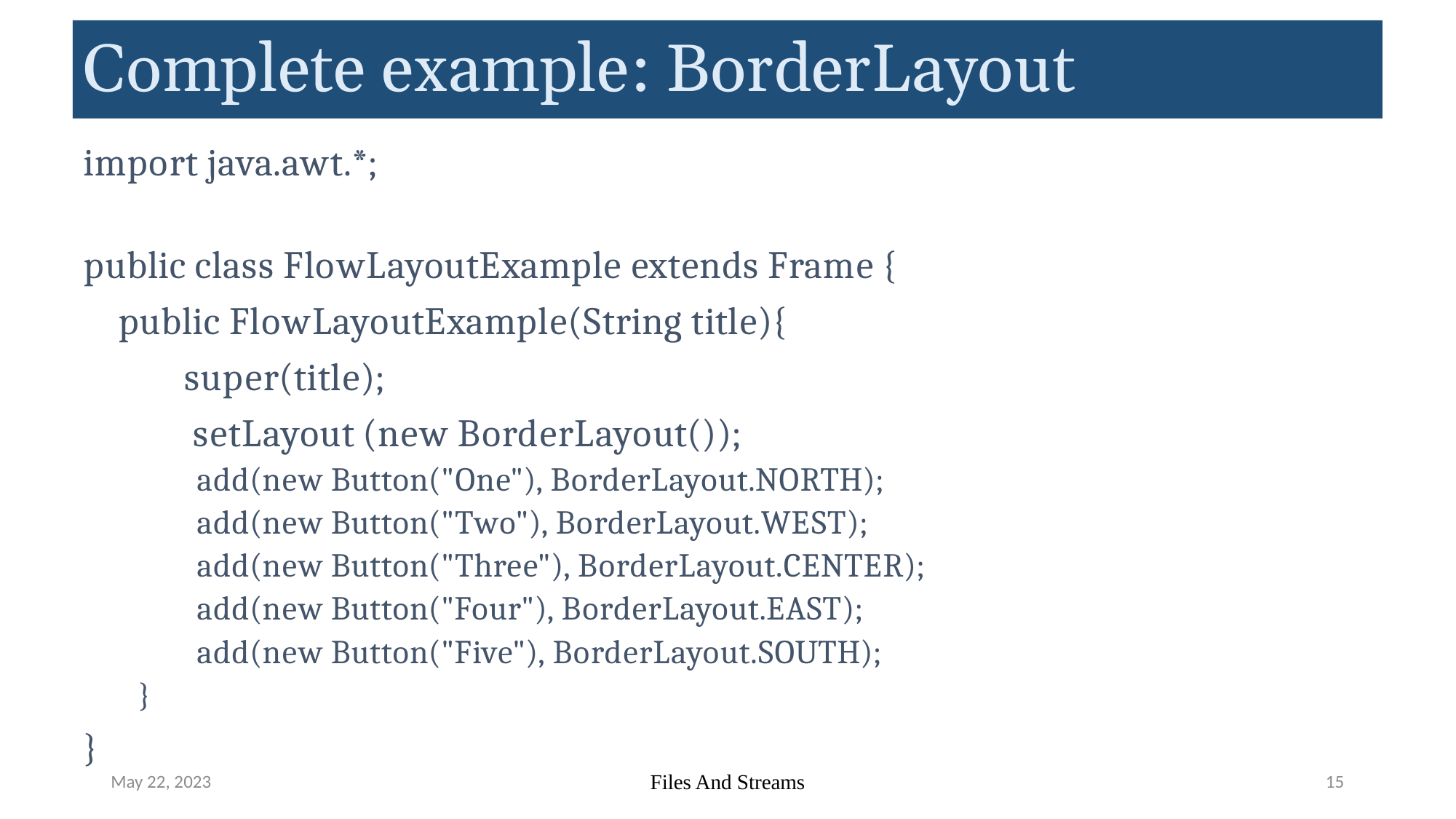

# Complete example: BorderLayout
import java.awt.*;
public class FlowLayoutExample extends Frame {
    public FlowLayoutExample(String title){
	super(title);
	 setLayout (new BorderLayout());
        add(new Button("One"), BorderLayout.NORTH);
        add(new Button("Two"), BorderLayout.WEST);
        add(new Button("Three"), BorderLayout.CENTER);
        add(new Button("Four"), BorderLayout.EAST);
        add(new Button("Five"), BorderLayout.SOUTH);
}
}
May 22, 2023
Files And Streams
15